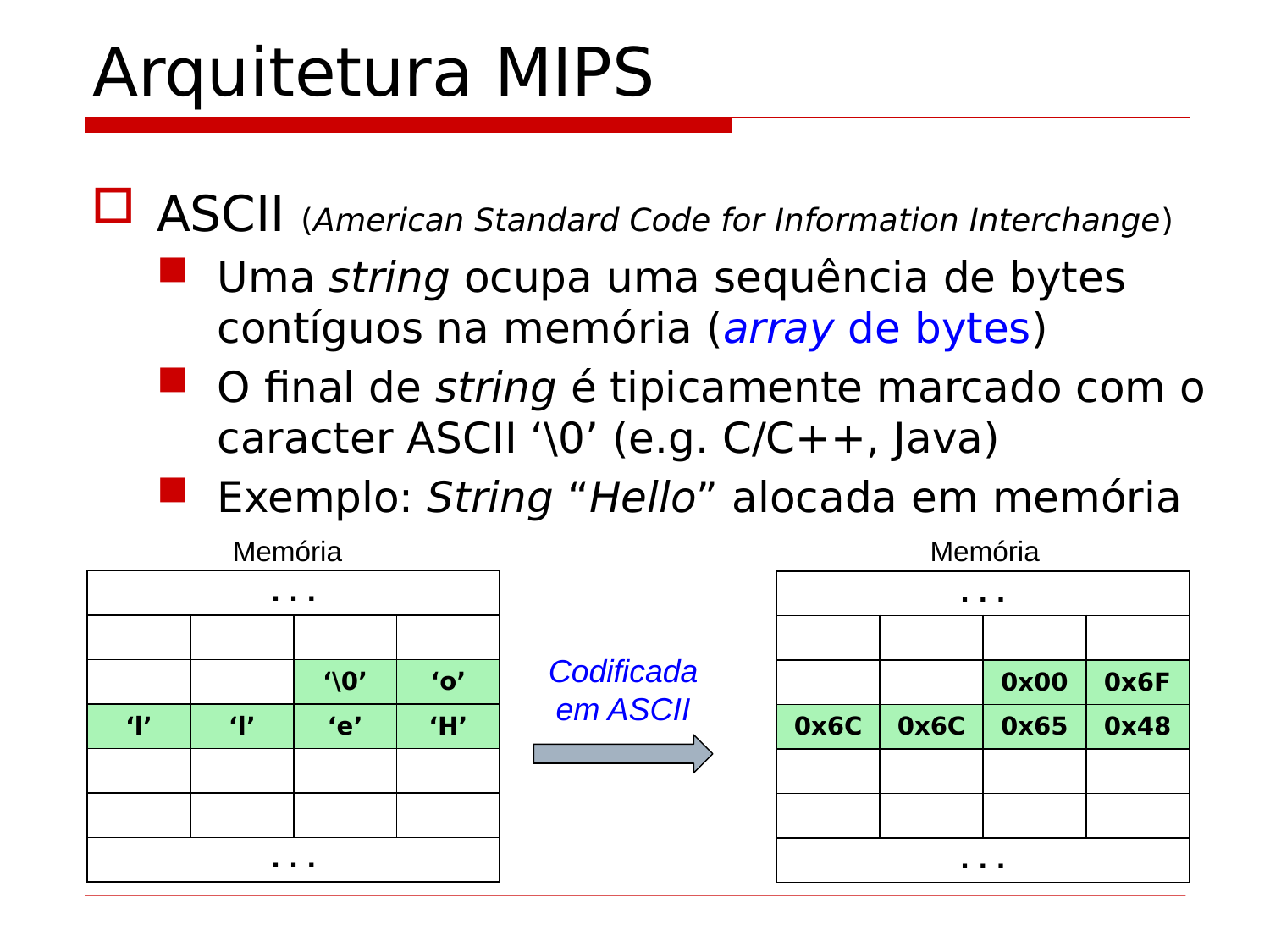

# Arquitetura MIPS
ASCII (American Standard Code for Information Interchange)
Uma string ocupa uma sequência de bytes contíguos na memória (array de bytes)
O final de string é tipicamente marcado com o caracter ASCII ‘\0’ (e.g. C/C++, Java)
Exemplo: String “Hello” alocada em memória
Memória
Memória
| . . . |  |  |  |
| --- | --- | --- | --- |
|  |  |  |  |
|  |  | ‘\0’ | ‘o’ |
| ‘l’ | ‘l’ | ‘e’ | ‘H’ |
|  |  |  |  |
|  |  |  |  |
| . . . |  |  |  |
| . . . |  |  |  |
| --- | --- | --- | --- |
|  |  |  |  |
|  |  | 0x00 | 0x6F |
| 0x6C | 0x6C | 0x65 | 0x48 |
|  |  |  |  |
|  |  |  |  |
| . . . |  |  |  |
Codificada em ASCII